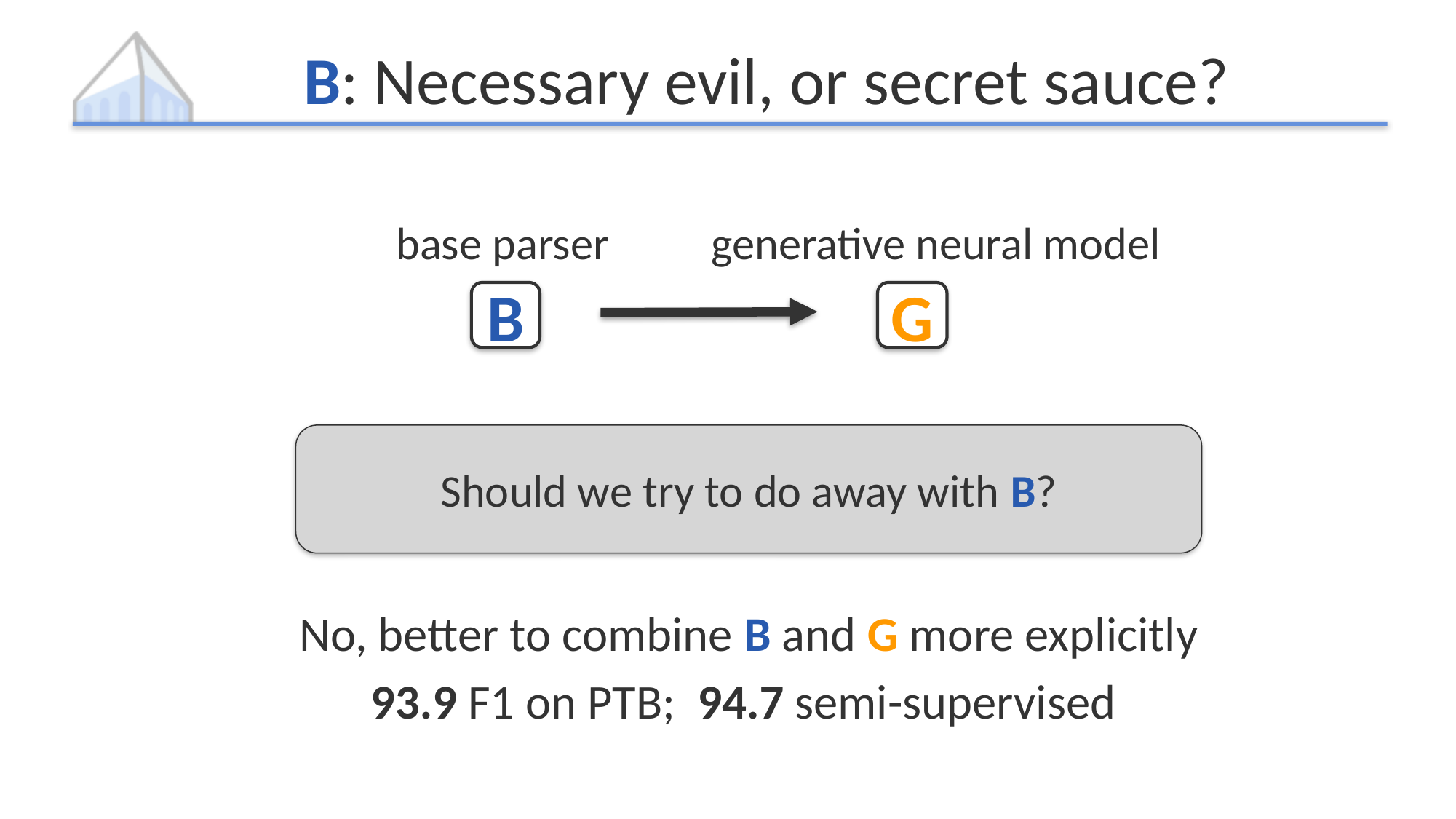

# B: Necessary evil, or secret sauce?
base parser
generative neural model
B
G
Should we try to do away with B?
No, better to combine B and G more explicitly
93.9 F1 on PTB;  94.7 semi-supervised